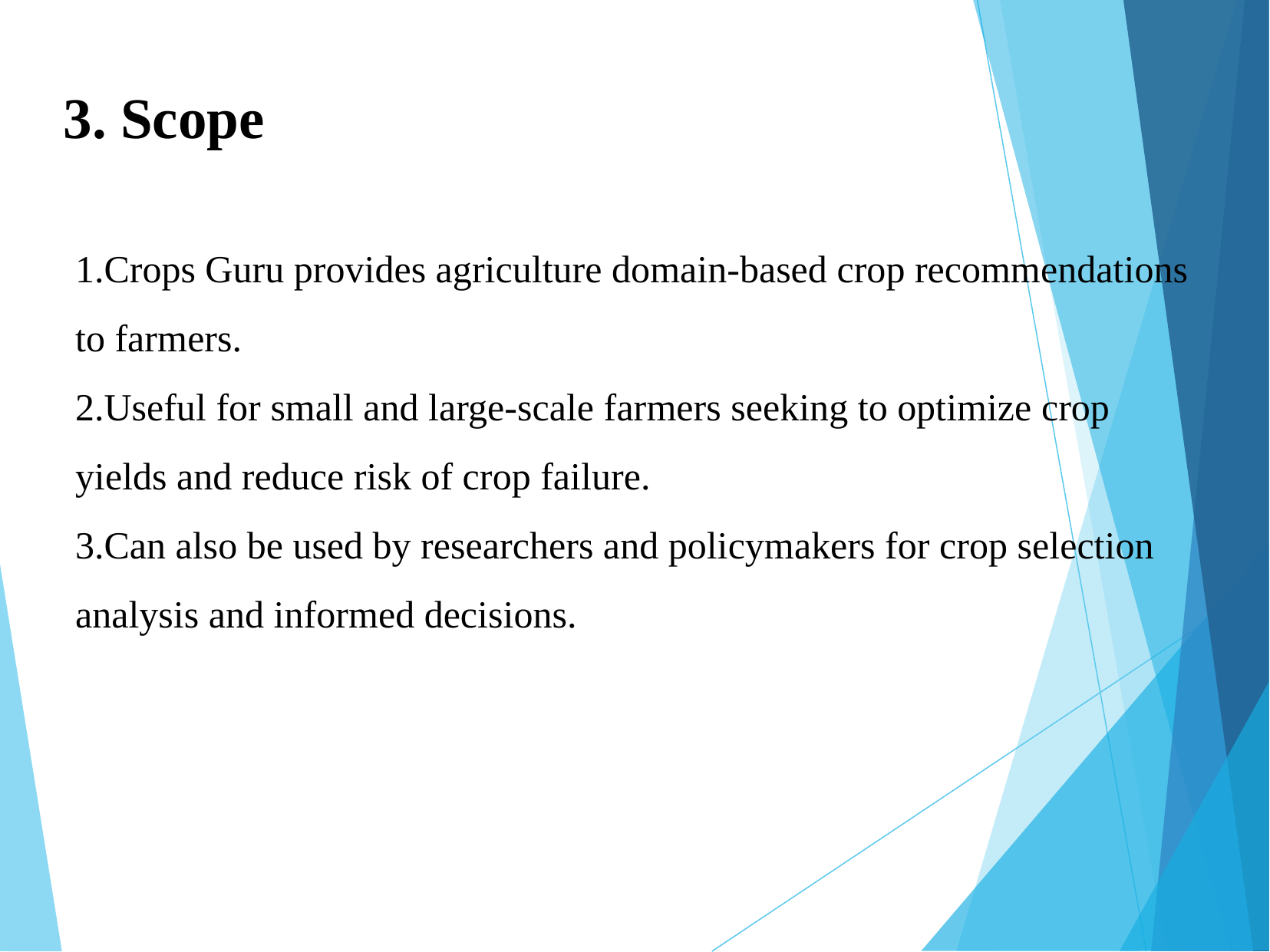

# 3. Scope
Crops Guru provides agriculture domain-based crop recommendations to farmers.
Useful for small and large-scale farmers seeking to optimize crop yields and reduce risk of crop failure.
Can also be used by researchers and policymakers for crop selection analysis and informed decisions.